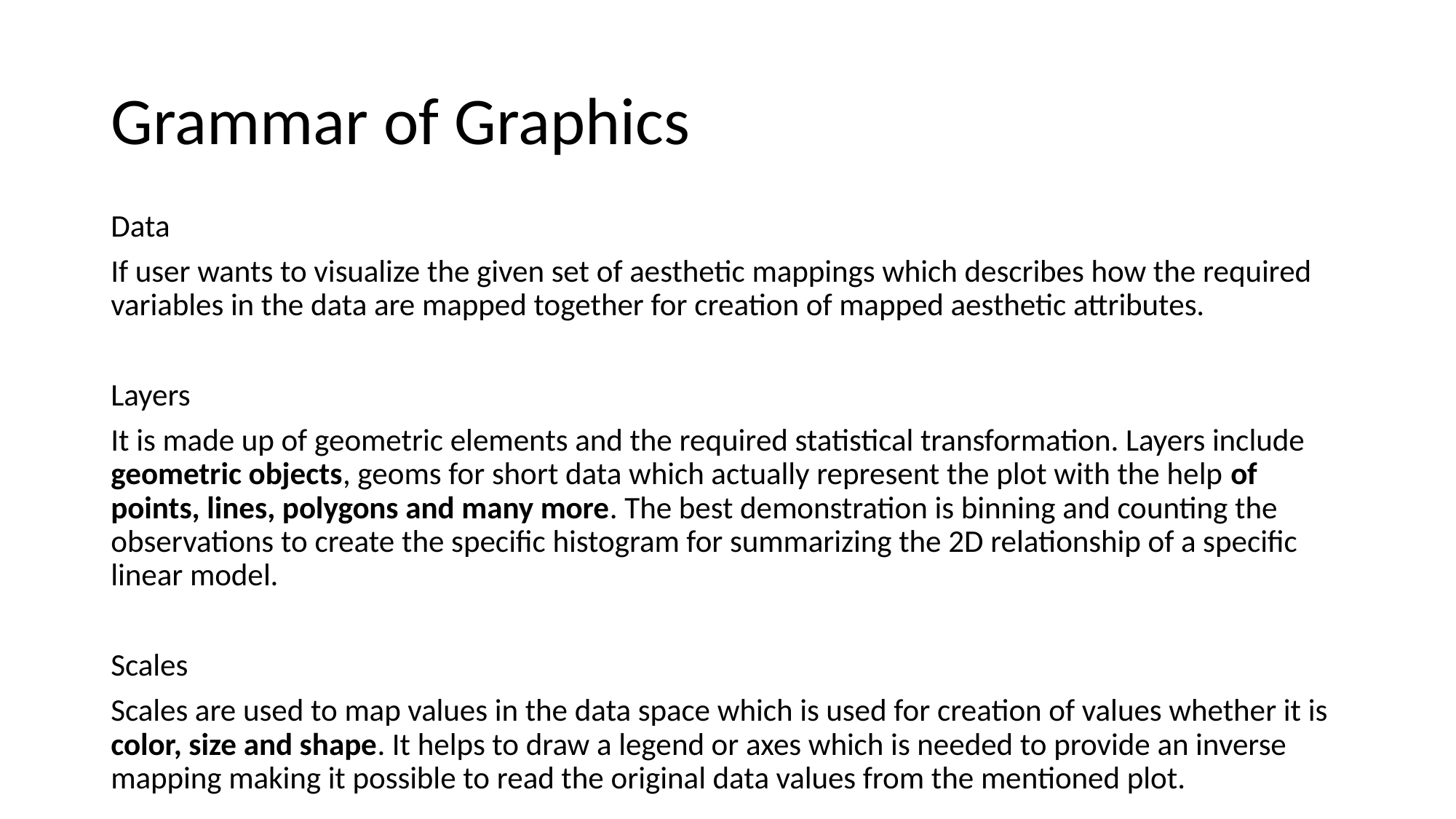

# Grammar of Graphics

Data
If user wants to visualize the given set of aesthetic mappings which describes how the required variables in the data are mapped together for creation of mapped aesthetic attributes.

Layers
It is made up of geometric elements and the required statistical transformation. Layers include geometric objects, geoms for short data which actually represent the plot with the help of points, lines, polygons and many more. The best demonstration is binning and counting the observations to create the specific histogram for summarizing the 2D relationship of a specific linear model.

Scales
Scales are used to map values in the data space which is used for creation of values whether it is color, size and shape. It helps to draw a legend or axes which is needed to provide an inverse mapping making it possible to read the original data values from the mentioned plot.